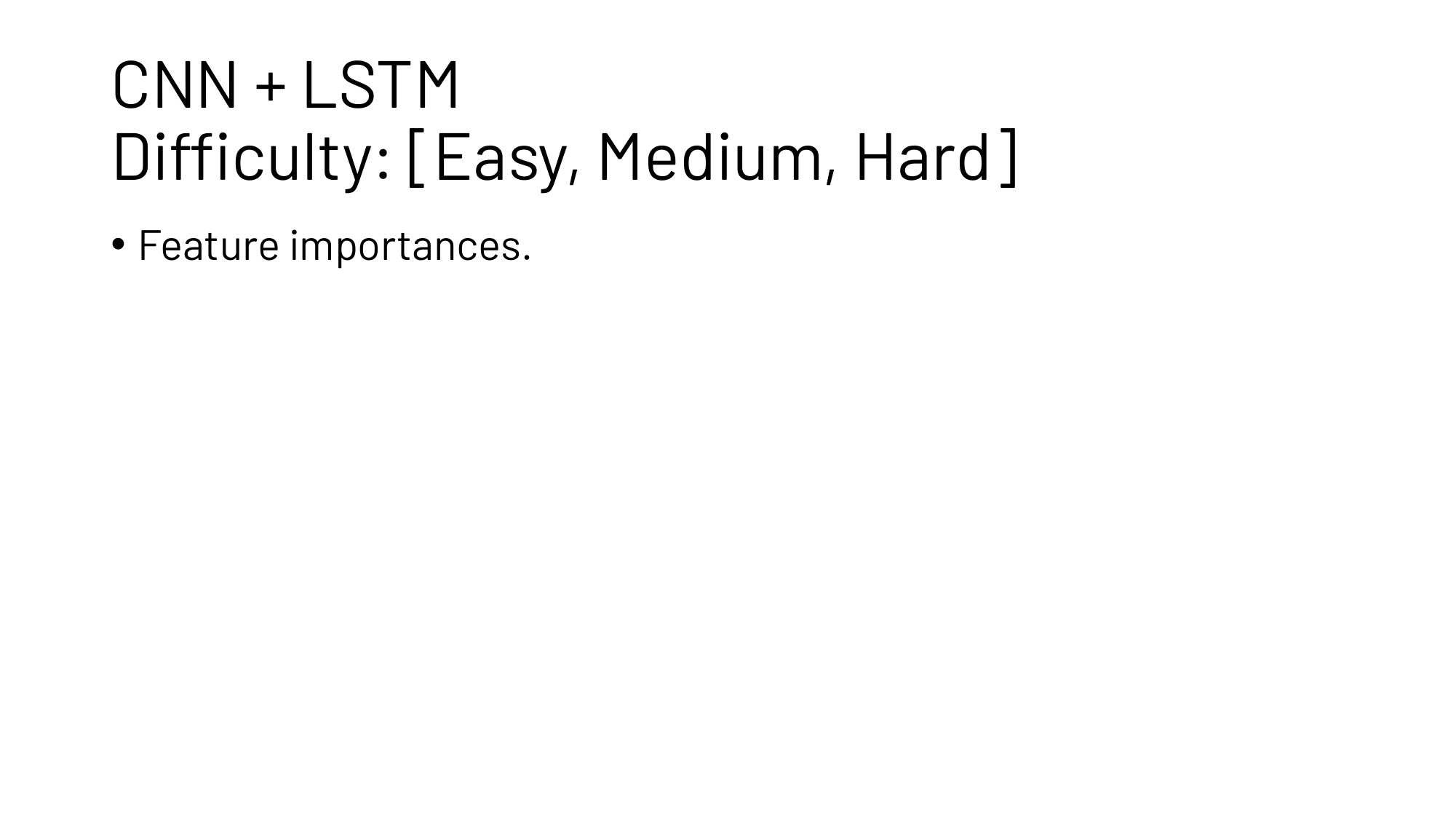

# CNN + LSTM Difficulty: [Easy, Medium, Hard]
Feature importances.